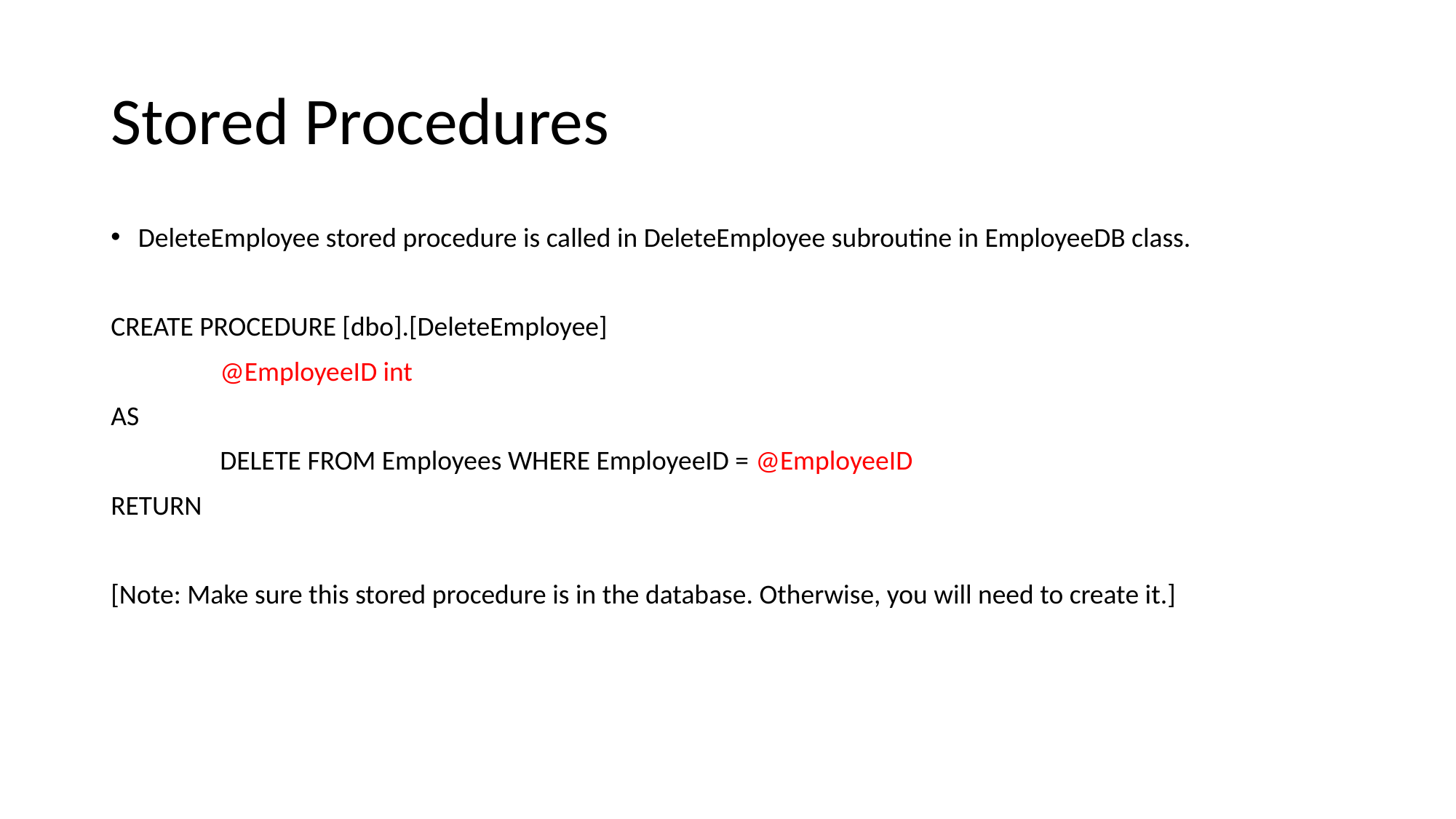

# Stored Procedures
DeleteEmployee stored procedure is called in DeleteEmployee subroutine in EmployeeDB class.

CREATE PROCEDURE [dbo].[DeleteEmployee]
	@EmployeeID int
AS
	DELETE FROM Employees WHERE EmployeeID = @EmployeeID
RETURN

[Note: Make sure this stored procedure is in the database. Otherwise, you will need to create it.]